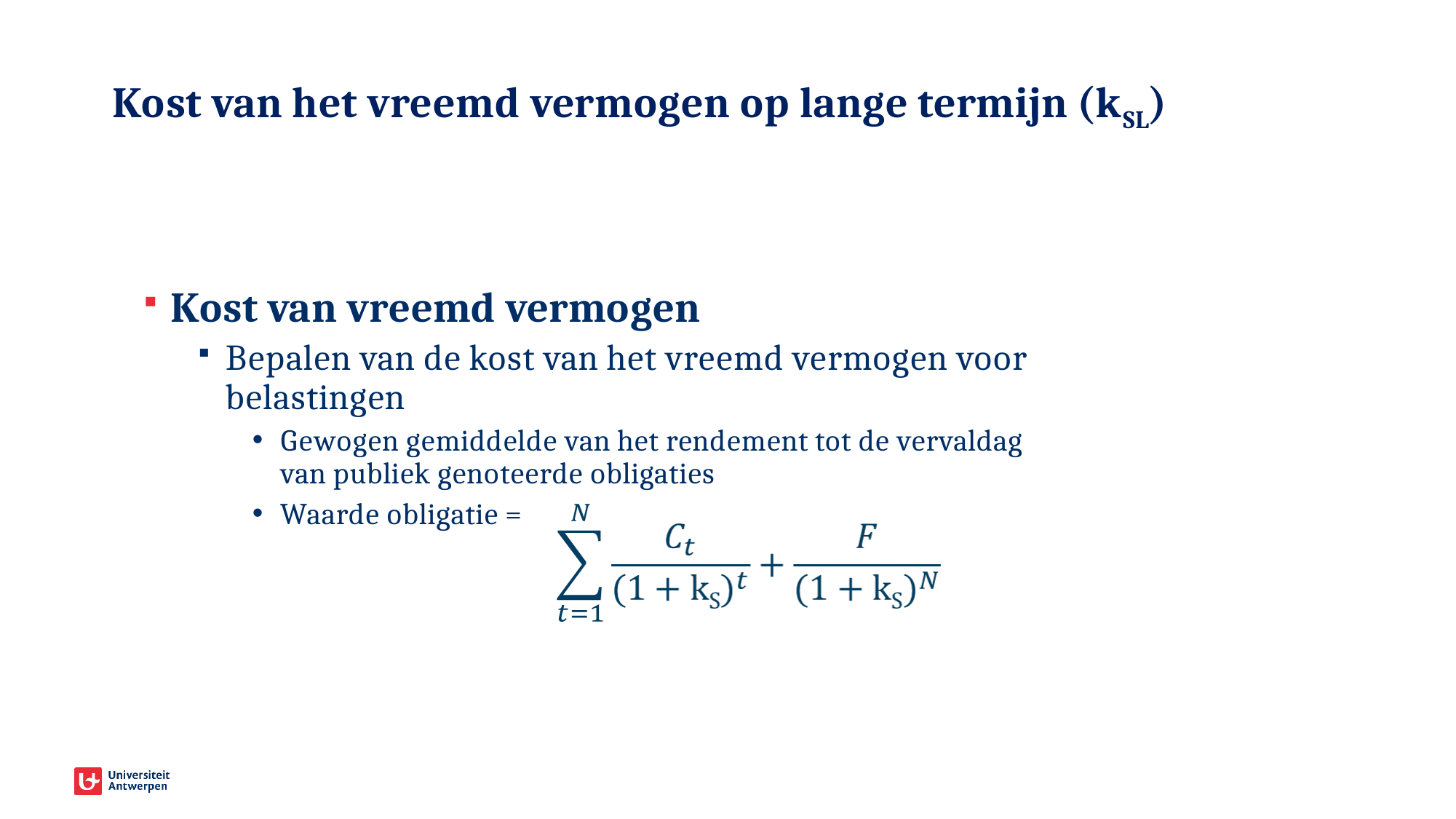

# Kost van het vreemd vermogen op lange termijn (kSL)
Kost van vreemd vermogen
Bepalen van de kost van het vreemd vermogen voor belastingen
Gewogen gemiddelde van het rendement tot de vervaldag van publiek genoteerde obligaties
Waarde obligatie =

4